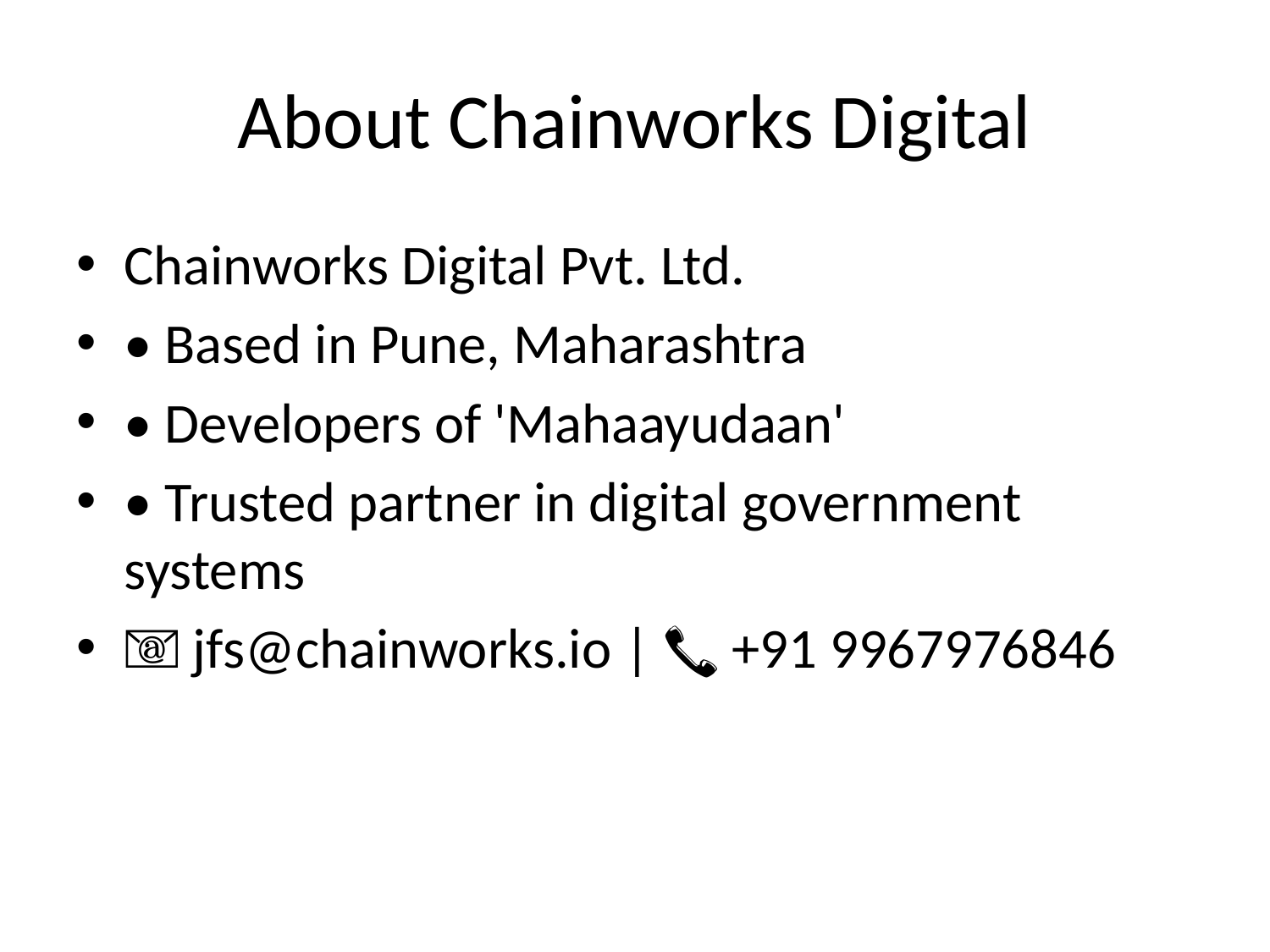

# About Chainworks Digital
Chainworks Digital Pvt. Ltd.
• Based in Pune, Maharashtra
• Developers of 'Mahaayudaan'
• Trusted partner in digital government systems
📧 jfs@chainworks.io | 📞 +91 9967976846